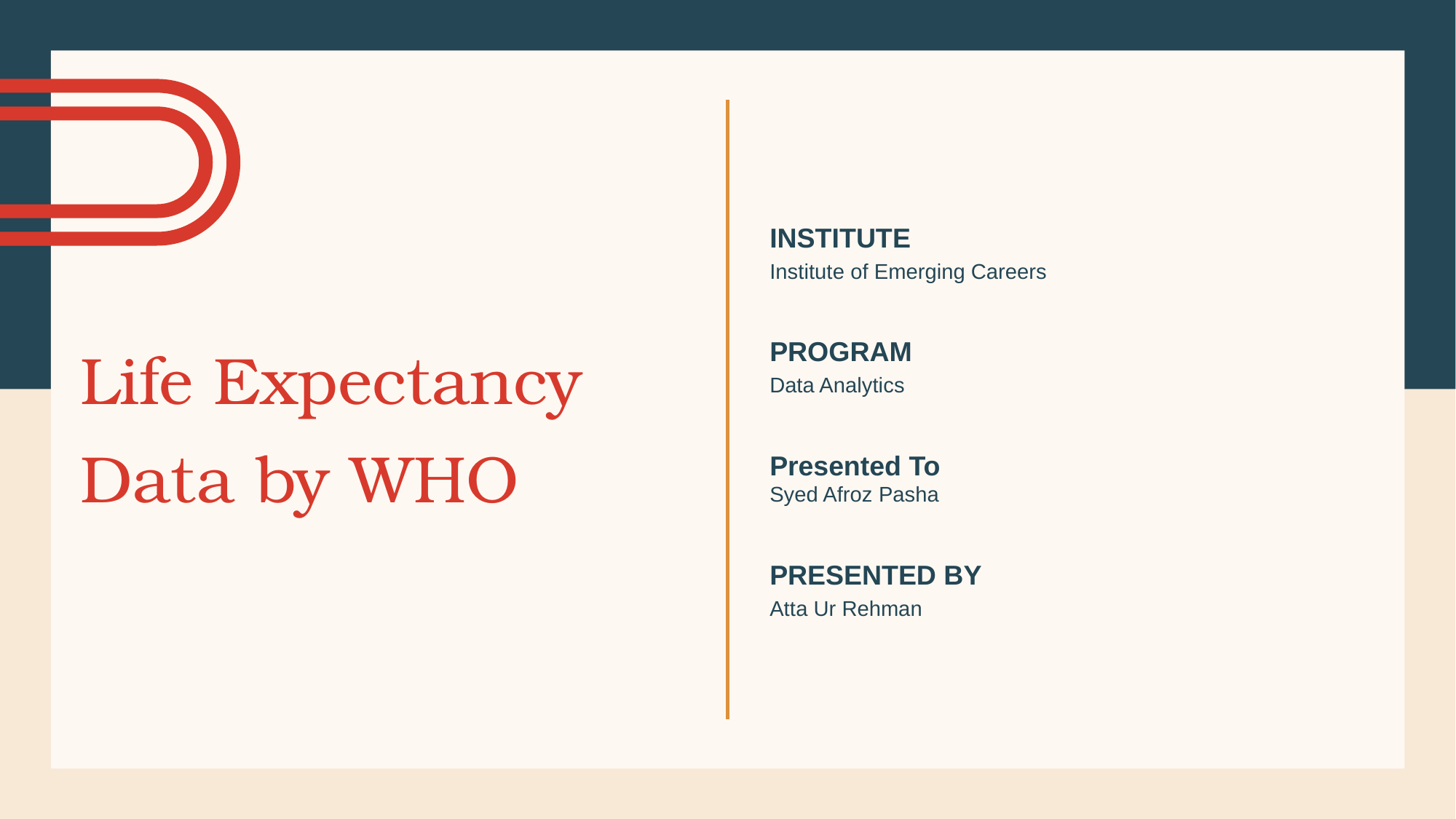

INSTITUTE
# Life Expectancy Data by WHO
Institute of Emerging Careers
PROGRAM
Data Analytics
Presented To
Syed Afroz Pasha
PRESENTED BY
Atta Ur Rehman